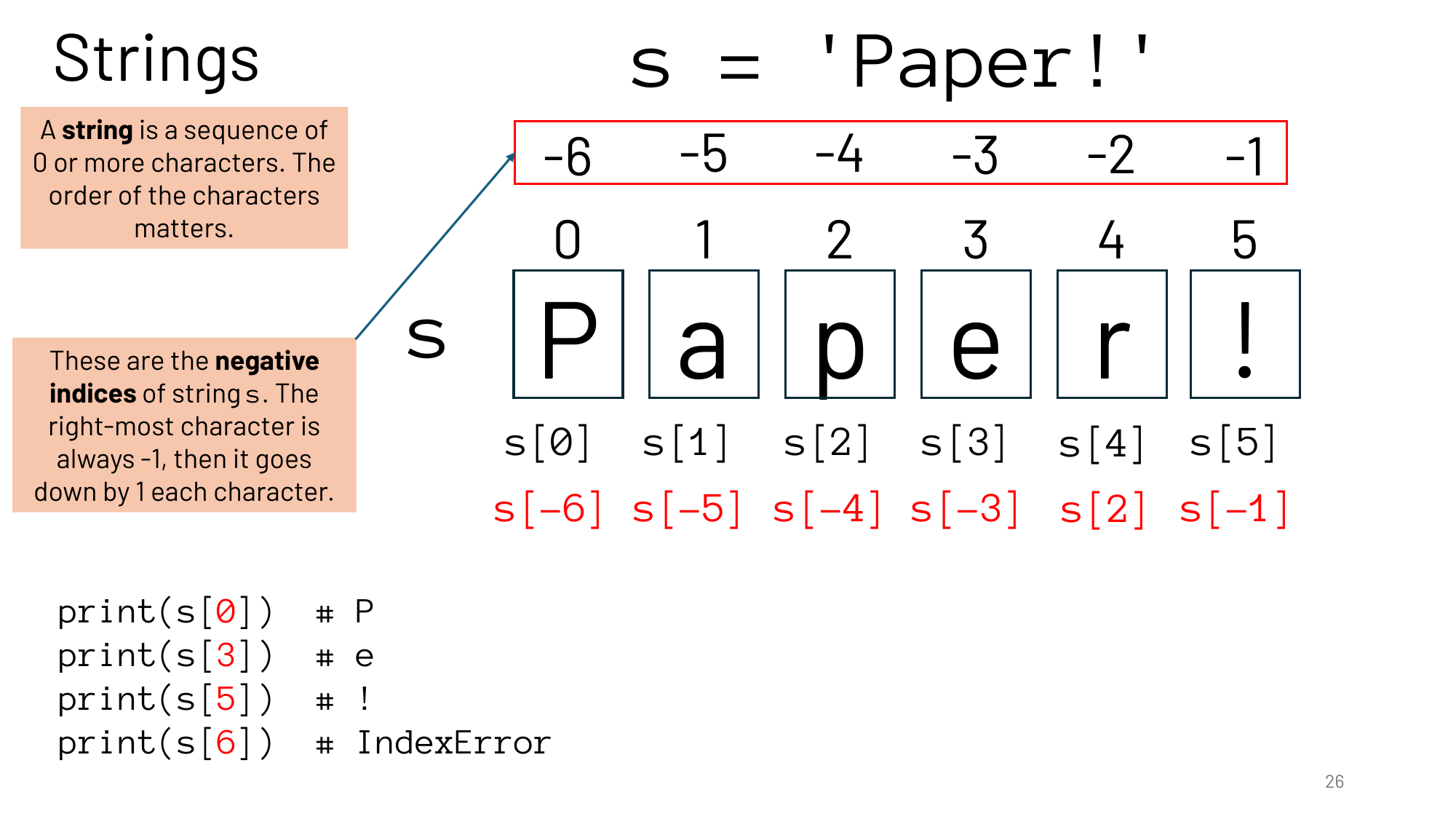

s = 'Paper!'
# Strings
A string is a sequence of 0 or more characters. The order of the characters matters.
-4
-5
-2
-3
-6
-1

0
P

1
a

2
p

3
e

4
r

5
!

s
These are the negative indices of string s. The right-most character is always -1, then it goes down by 1 each character.
s[0]
s[1]
s[2]
s[3]
s[5]
s[4]
s[-5]
s[-4]
s[-6]
s[-3]
s[-1]
s[2]
print(s[0])  # P
print(s[3])  # e
print(s[5])  # !
print(s[6])  # IndexError
26